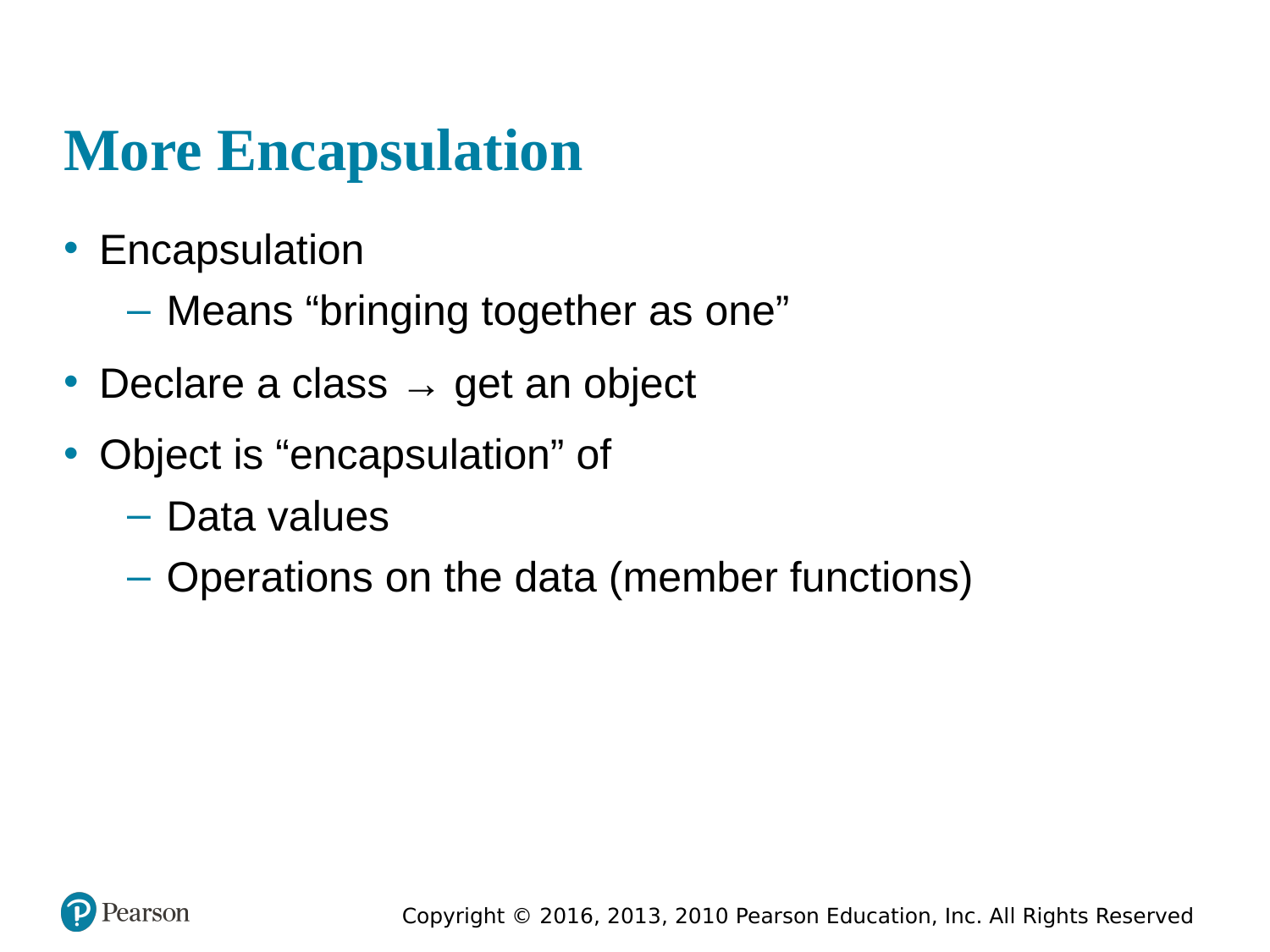

# More Encapsulation
Encapsulation
Means “bringing together as one”
Declare a class → get an object
Object is “encapsulation” of
Data values
Operations on the data (member functions)